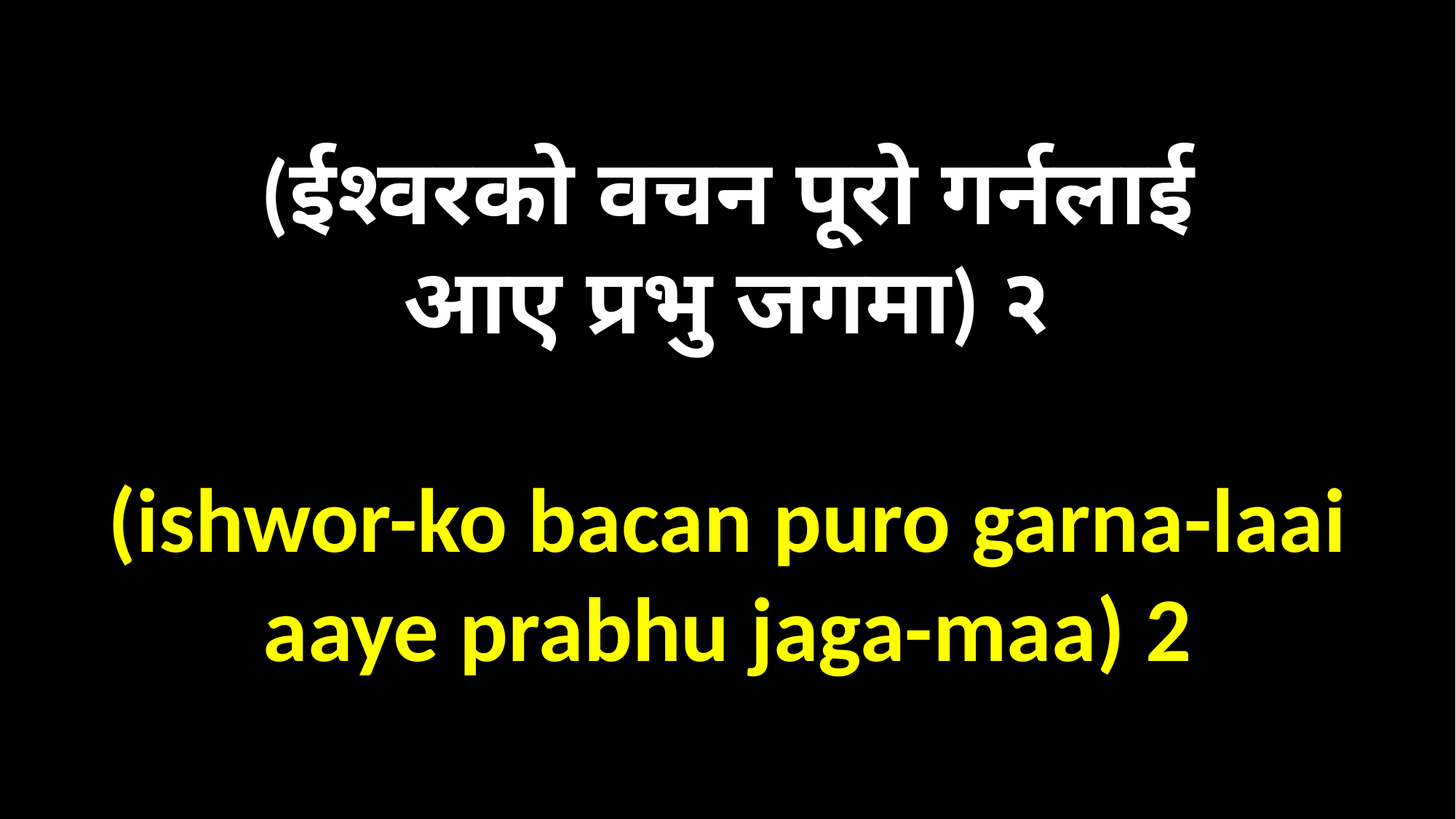

(ईश्‍वरको वचन पूरो गर्नलाई
आए प्रभु जगमा) २

(ishwor-ko bacan puro garna-laai
aaye prabhu jaga-maa) 2